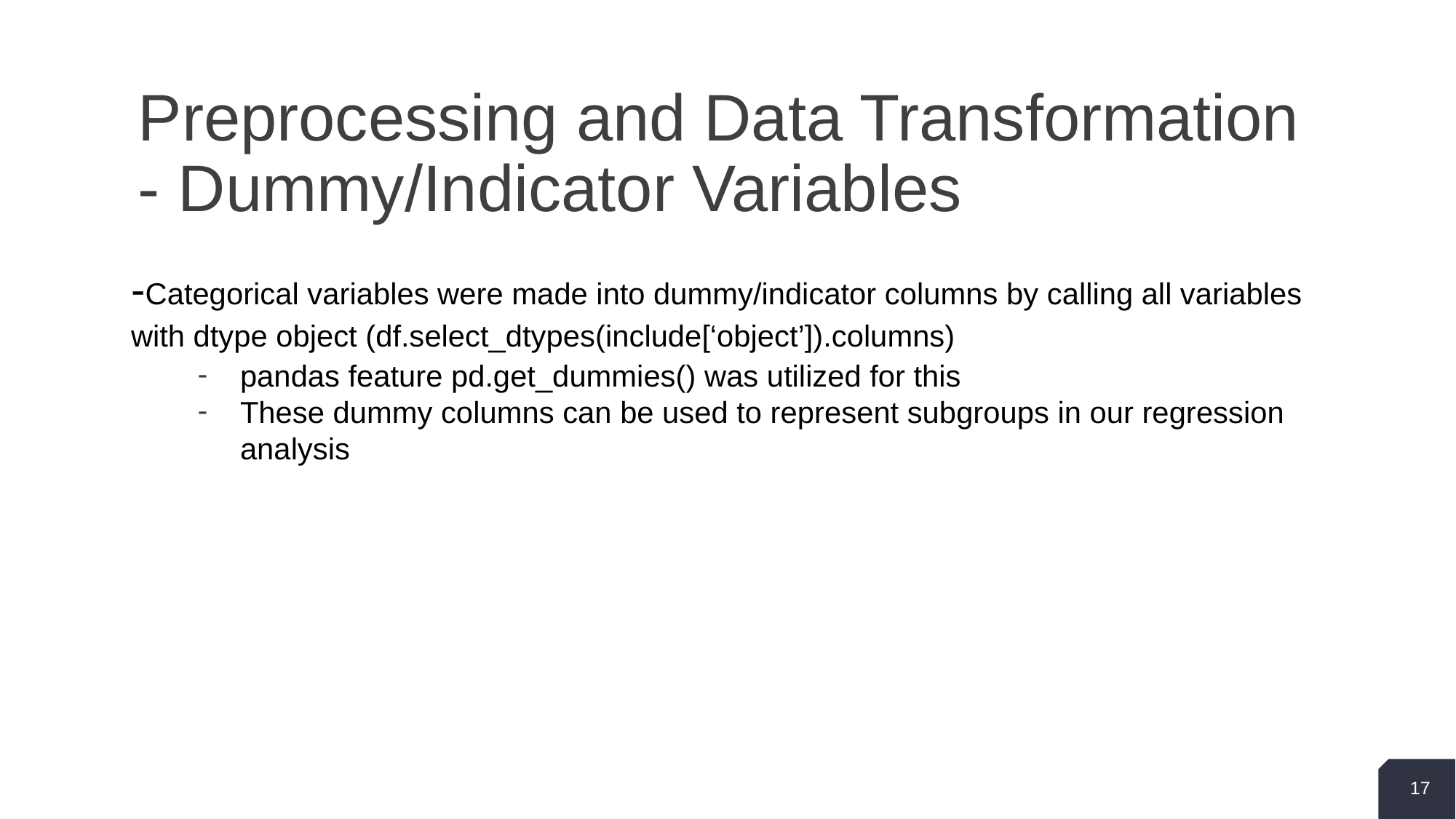

# Preprocessing and Data Transformation - Dummy/Indicator Variables

-Categorical variables were made into dummy/indicator columns by calling all variables with dtype object (df.select_dtypes(include[‘object’]).columns)
pandas feature pd.get_dummies() was utilized for this
These dummy columns can be used to represent subgroups in our regression analysis

17